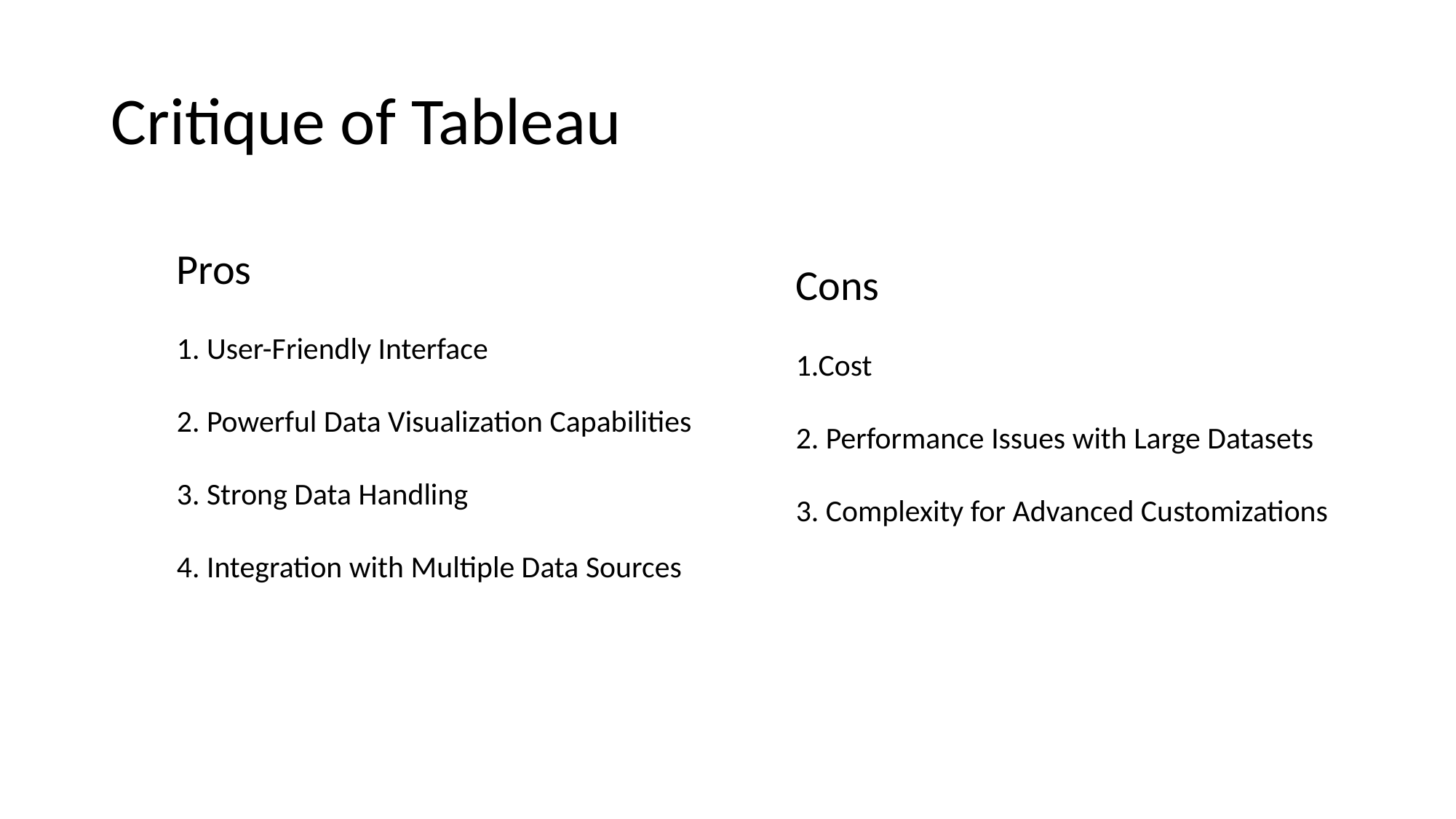

# Critique of Tableau
Cons
1.Cost
2. Performance Issues with Large Datasets
3. Complexity for Advanced Customizations

Pros
1. User-Friendly Interface
2. Powerful Data Visualization Capabilities
3. Strong Data Handling
4. Integration with Multiple Data Sources